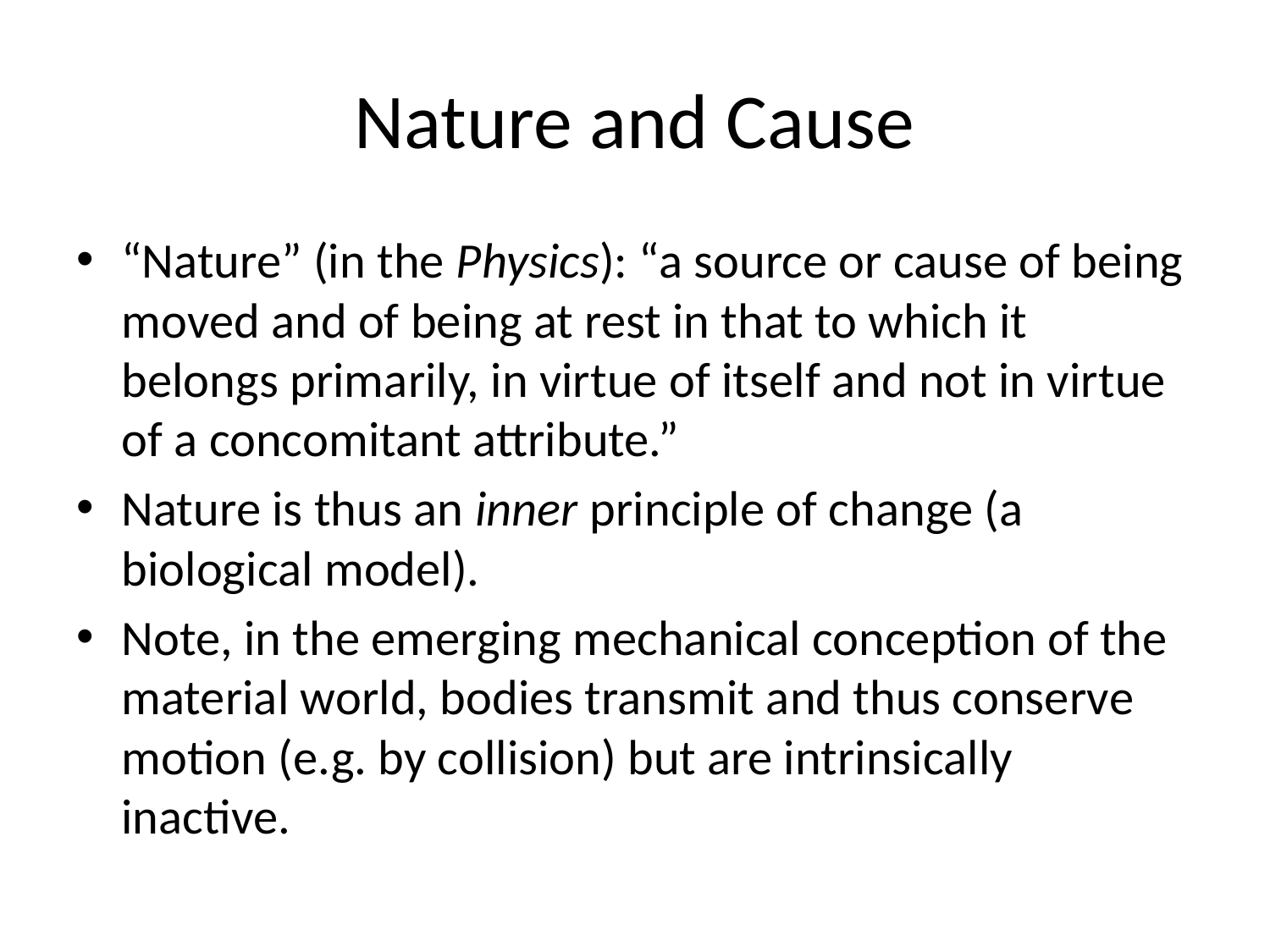

# Nature and Cause
“Nature” (in the Physics): “a source or cause of being moved and of being at rest in that to which it belongs primarily, in virtue of itself and not in virtue of a concomitant attribute.”
Nature is thus an inner principle of change (a biological model).
Note, in the emerging mechanical conception of the material world, bodies transmit and thus conserve motion (e.g. by collision) but are intrinsically inactive.